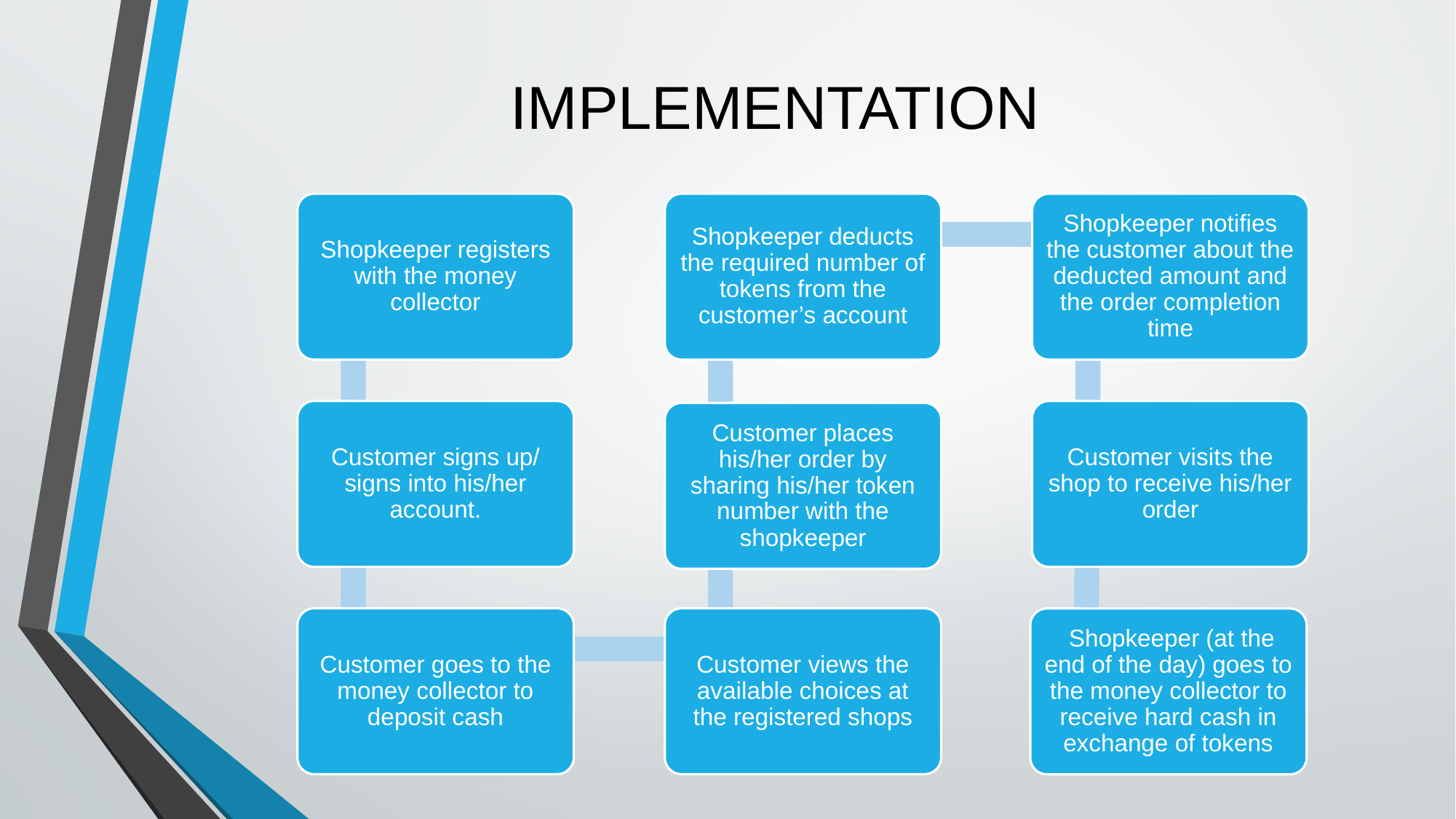

# IMPLEMENTATION
Shopkeeper registers with the money collector
Customer signs up/ signs into his/her account.
Customer goes to the money collector to deposit cash
Customer views the available choices at the registered shops
Customer places his/her order by sharing his/her token number with the shopkeeper
Shopkeeper deducts the required number of tokens from the customer’s account
Shopkeeper notifies the customer about the deducted amount and the order completion time
Customer visits the shop to receive his/her order
 Shopkeeper (at the end of the day) goes to the money collector to receive hard cash in exchange of tokens